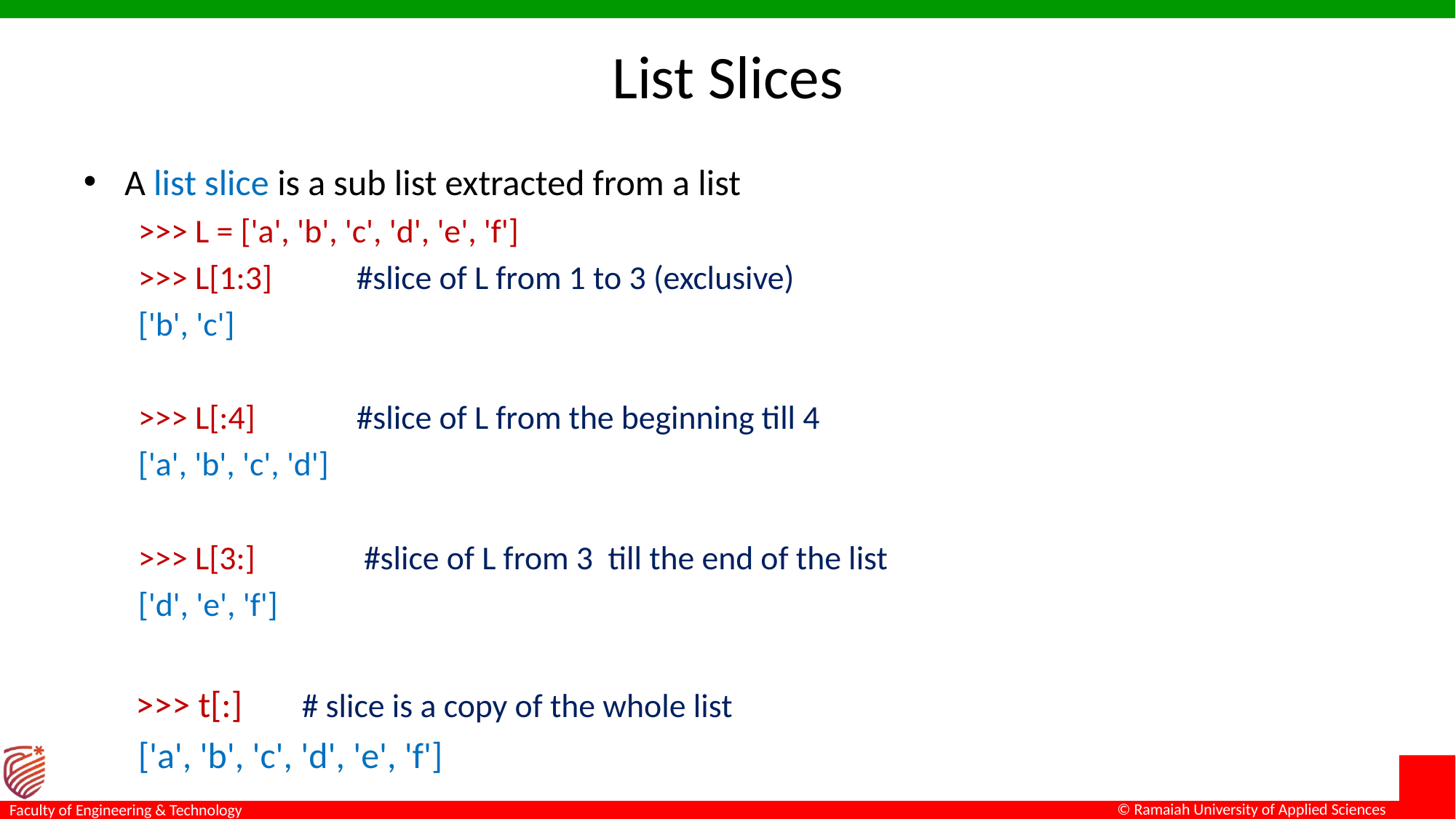

# List Slices
A list slice is a sub list extracted from a list
>>> L = ['a', 'b', 'c', 'd', 'e', 'f']
>>> L[1:3]	#slice of L from 1 to 3 (exclusive)
['b', 'c']

>>> L[:4]	#slice of L from the beginning till 4
['a', 'b', 'c', 'd']

>>> L[3:]	 #slice of L from 3  till the end of the list
['d', 'e', 'f']

       >>> t[:]	# slice is a copy of the whole list
['a', 'b', 'c', 'd', 'e', 'f']